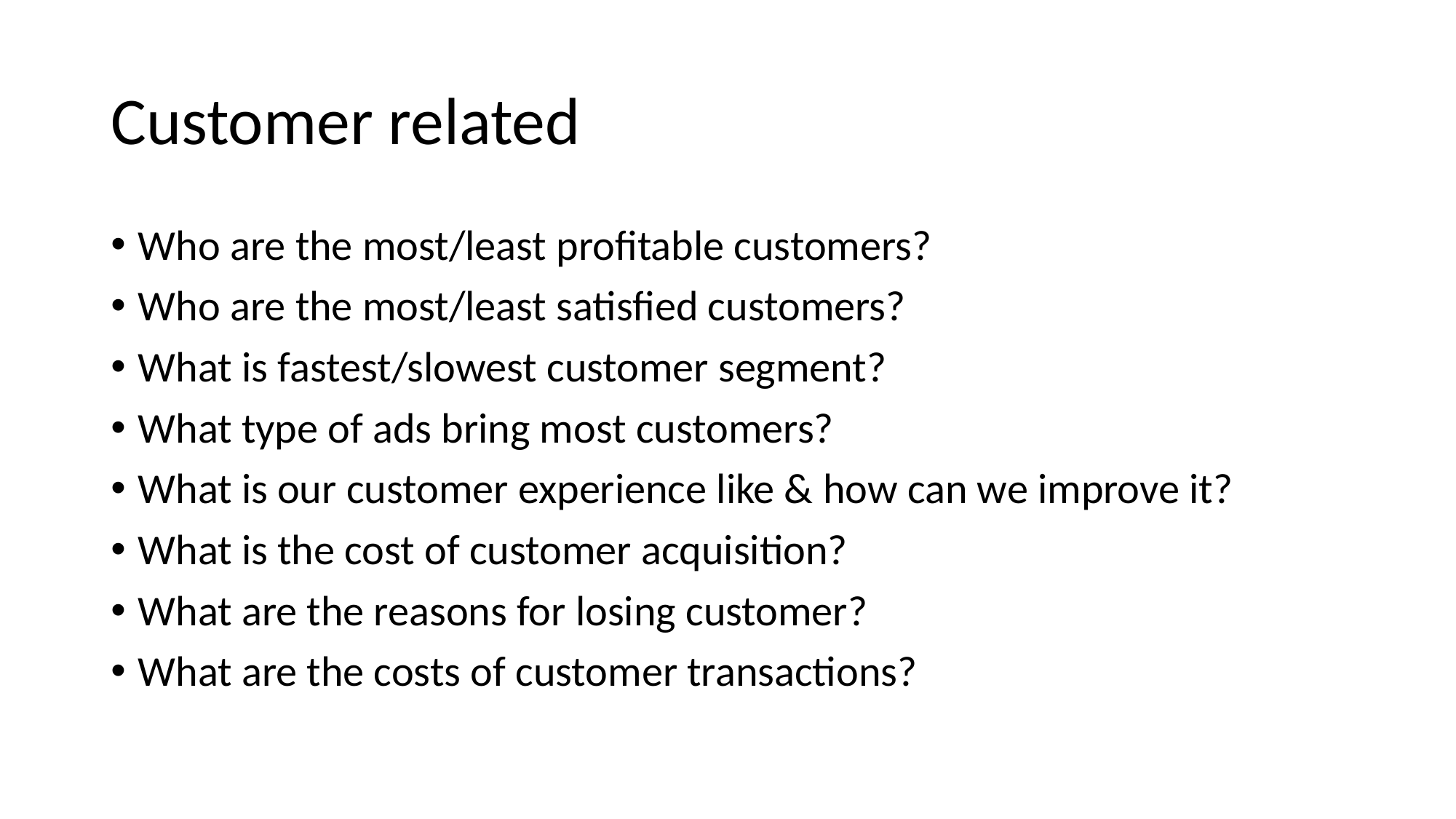

# Customer related
Who are the most/least profitable customers?
Who are the most/least satisfied customers?
What is fastest/slowest customer segment?
What type of ads bring most customers?
What is our customer experience like & how can we improve it?
What is the cost of customer acquisition?
What are the reasons for losing customer?
What are the costs of customer transactions?